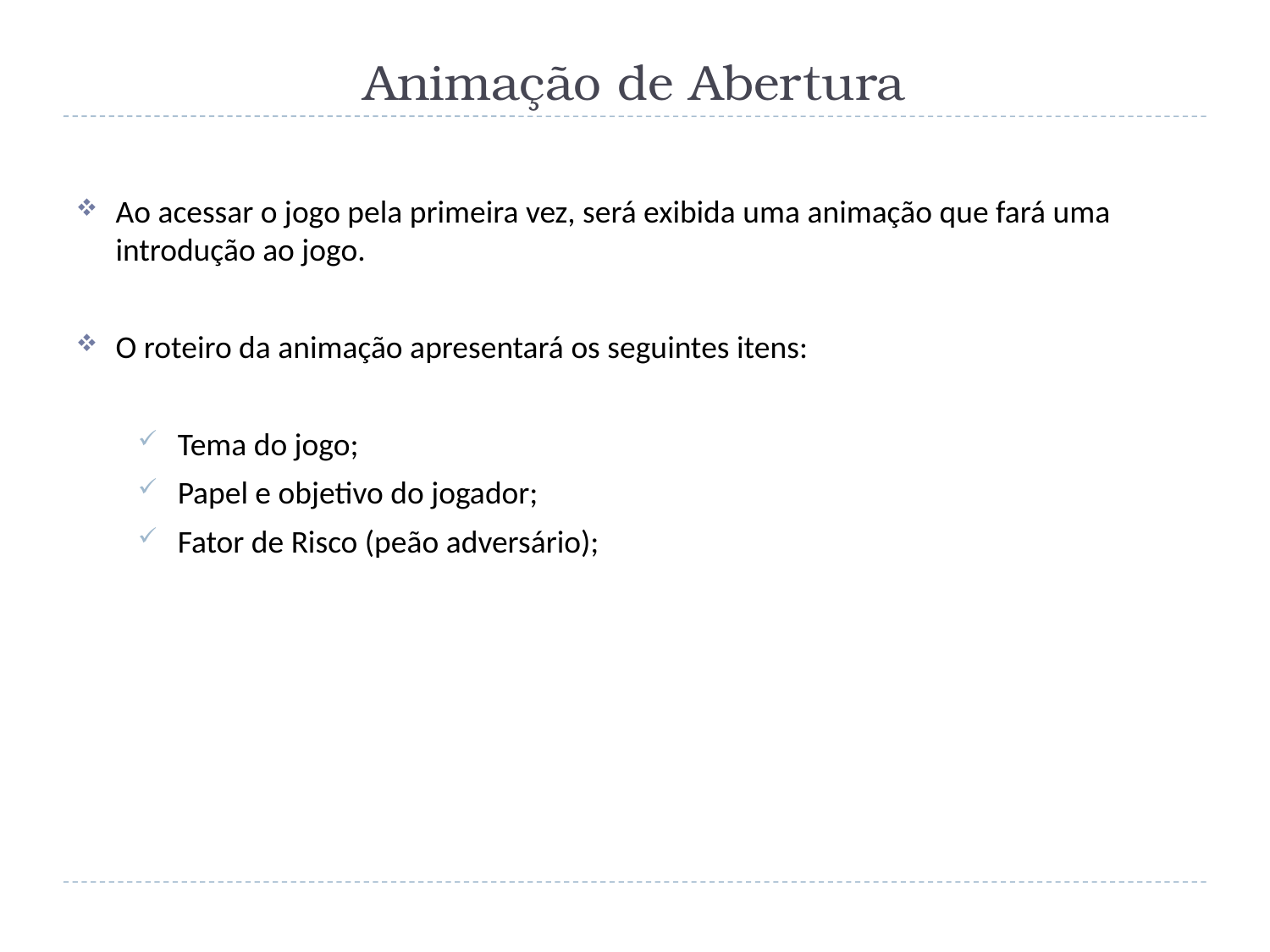

# Animação de Abertura

Ao acessar o jogo pela primeira vez, será exibida uma animação que fará uma introdução ao jogo.

O roteiro da animação apresentará os seguintes itens:

Tema do jogo;
Papel e objetivo do jogador;
Fator de Risco (peão adversário);